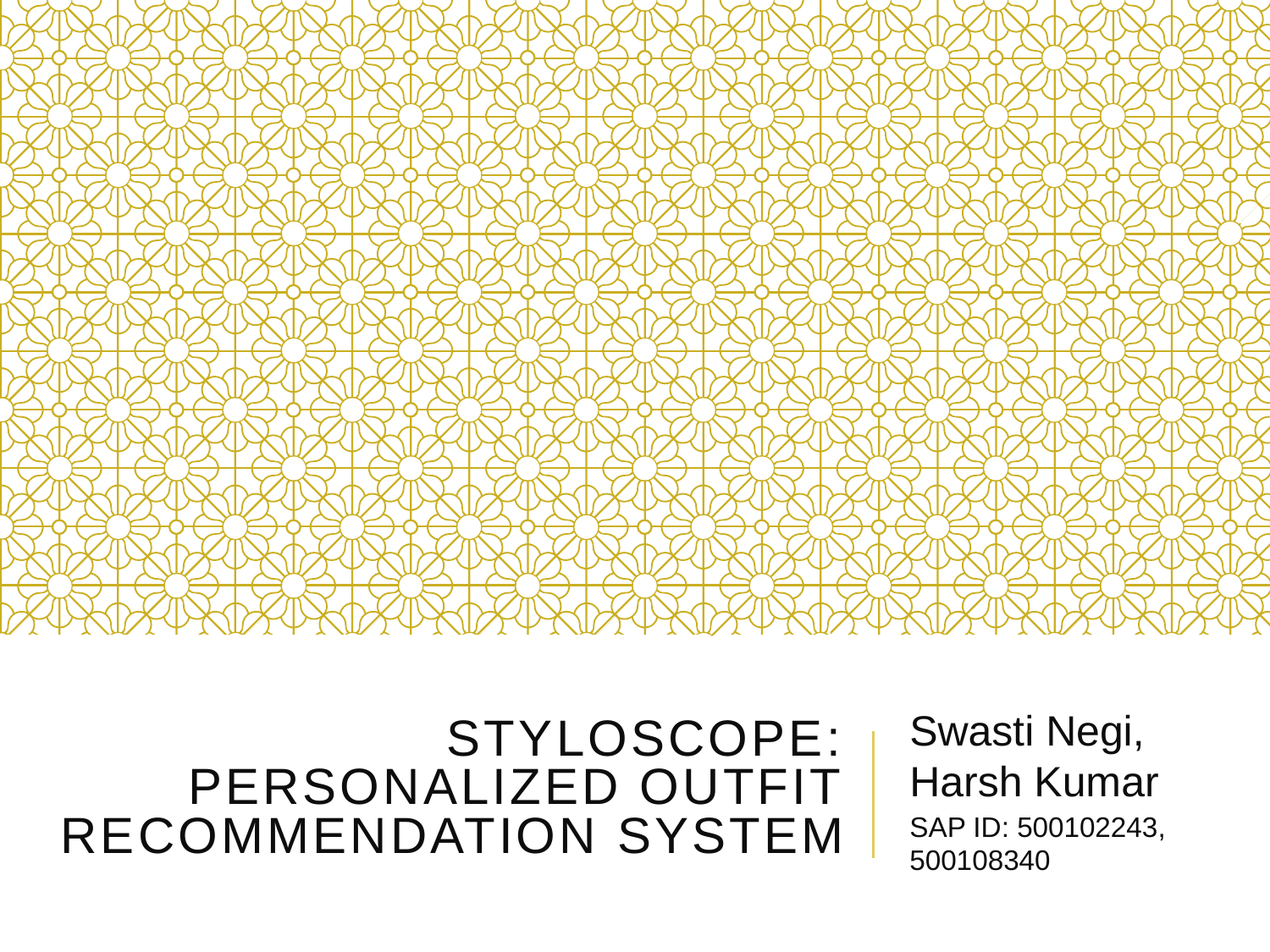

# StyloScope: Personalized Outfit Recommendation System
Swasti Negi, Harsh Kumar
SAP ID: 500102243, 500108340